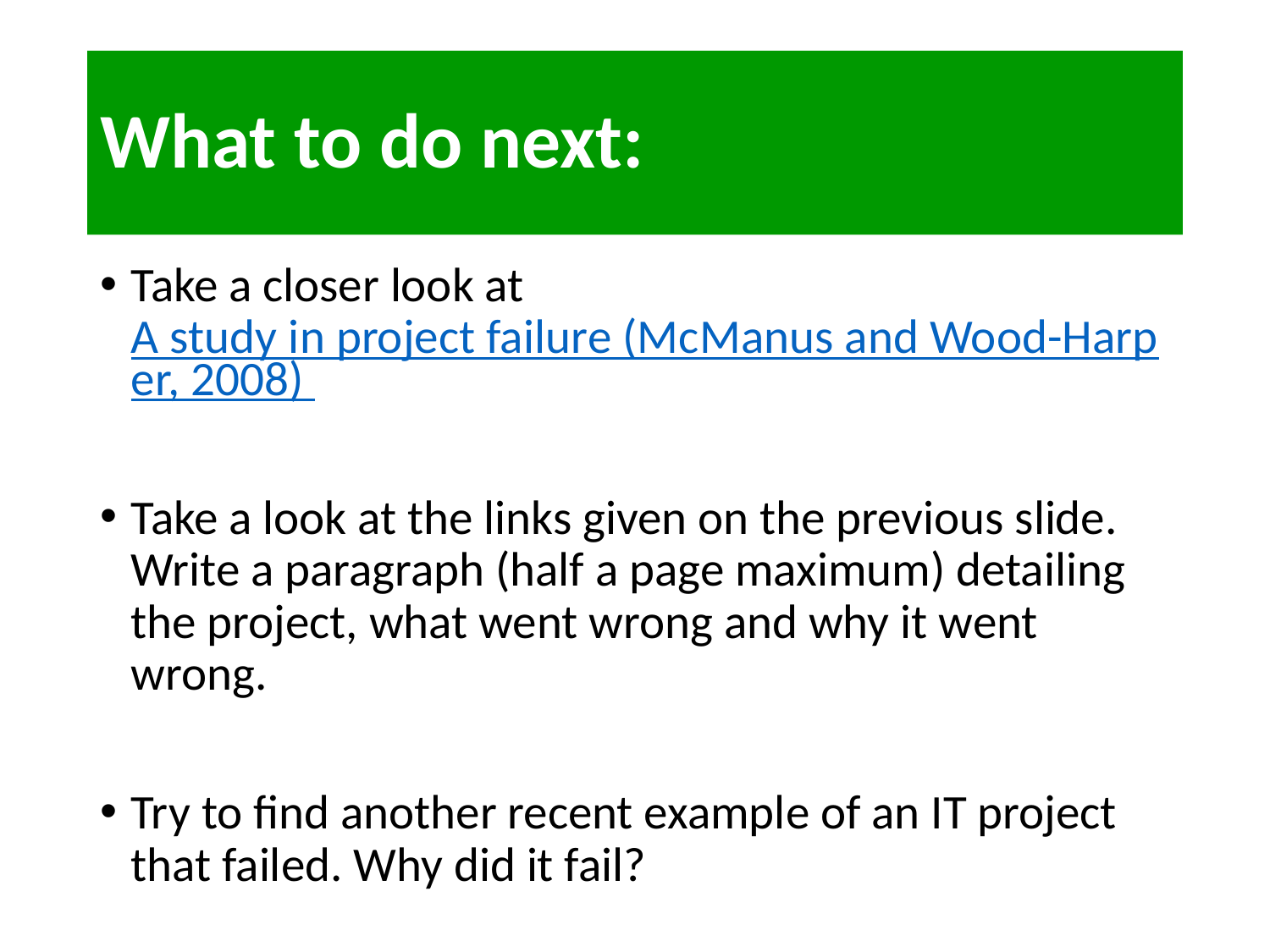

# What to do next:
Take a closer look at A study in project failure (McManus and Wood-Harper, 2008)

Take a look at the links given on the previous slide. Write a paragraph (half a page maximum) detailing the project, what went wrong and why it went wrong.

Try to find another recent example of an IT project that failed. Why did it fail?
14